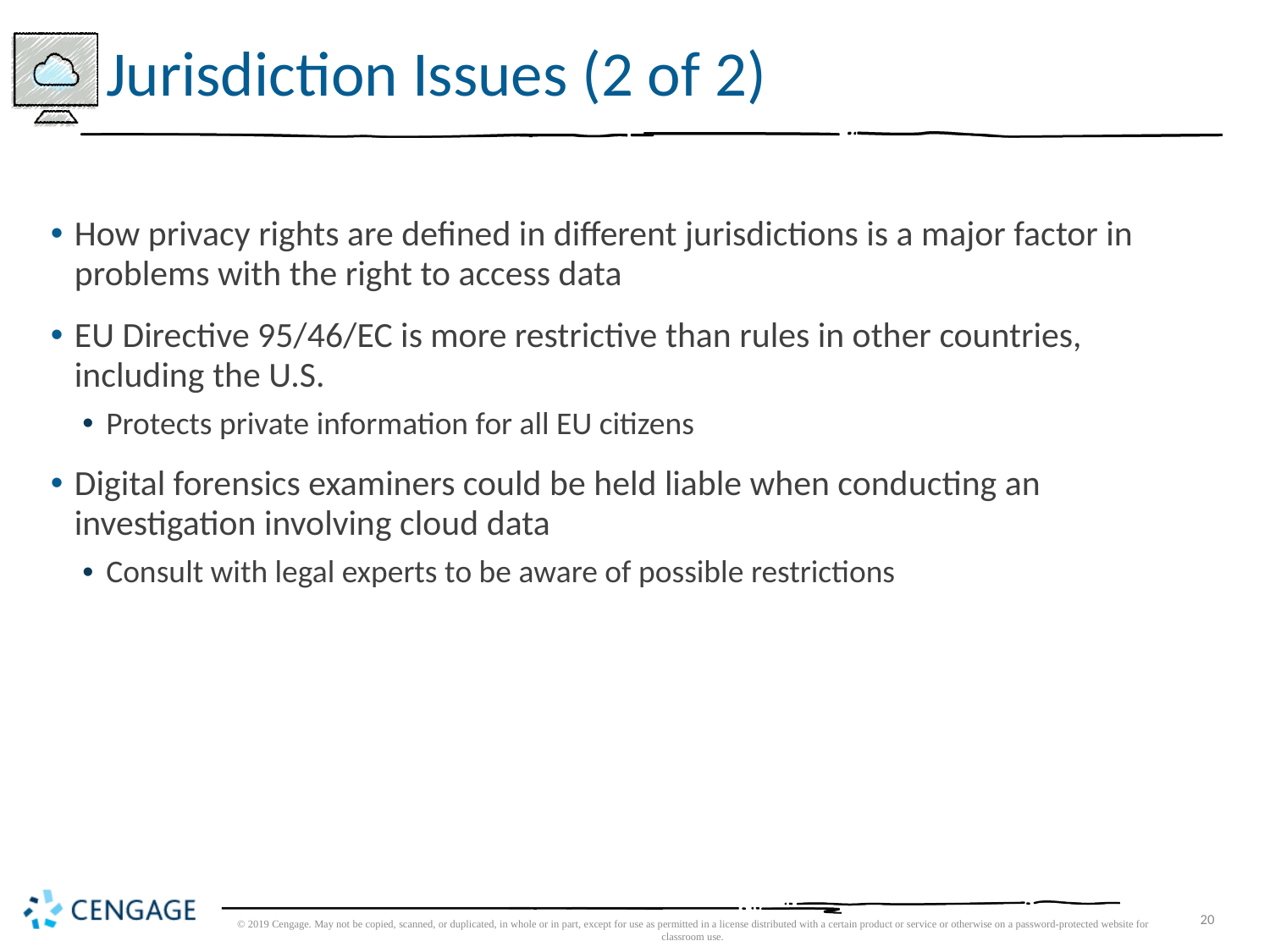

# Jurisdiction Issues (2 of 2)
How privacy rights are defined in different jurisdictions is a major factor in problems with the right to access data
EU Directive 95/46/EC is more restrictive than rules in other countries, including the U.S.
Protects private information for all EU citizens
Digital forensics examiners could be held liable when conducting an investigation involving cloud data
Consult with legal experts to be aware of possible restrictions
© 2019 Cengage. May not be copied, scanned, or duplicated, in whole or in part, except for use as permitted in a license distributed with a certain product or service or otherwise on a password-protected website for classroom use.